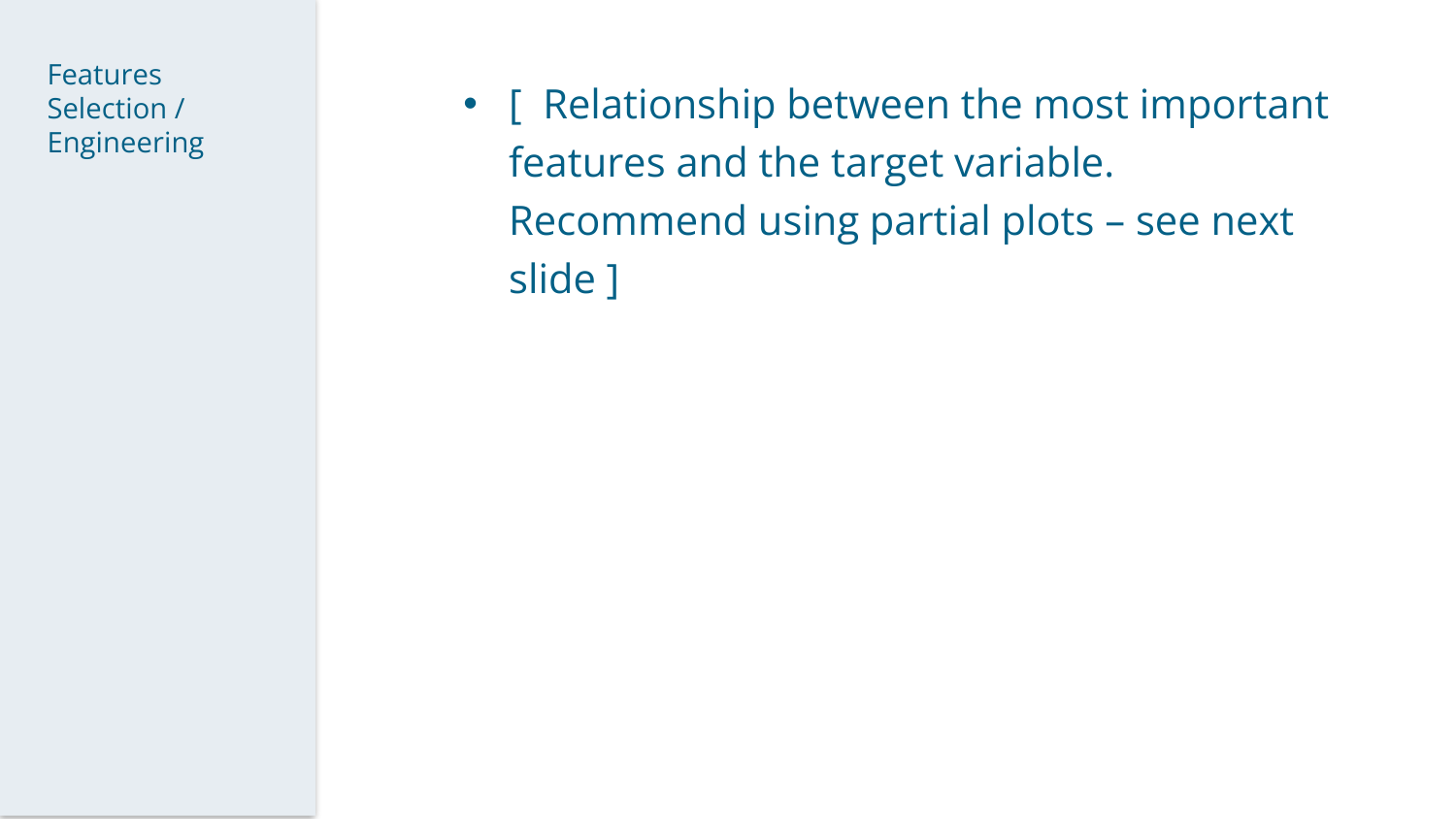

Features Selection / Engineering

[  Relationship between the most important features and the target variable. Recommend using partial plots – see next slide ]